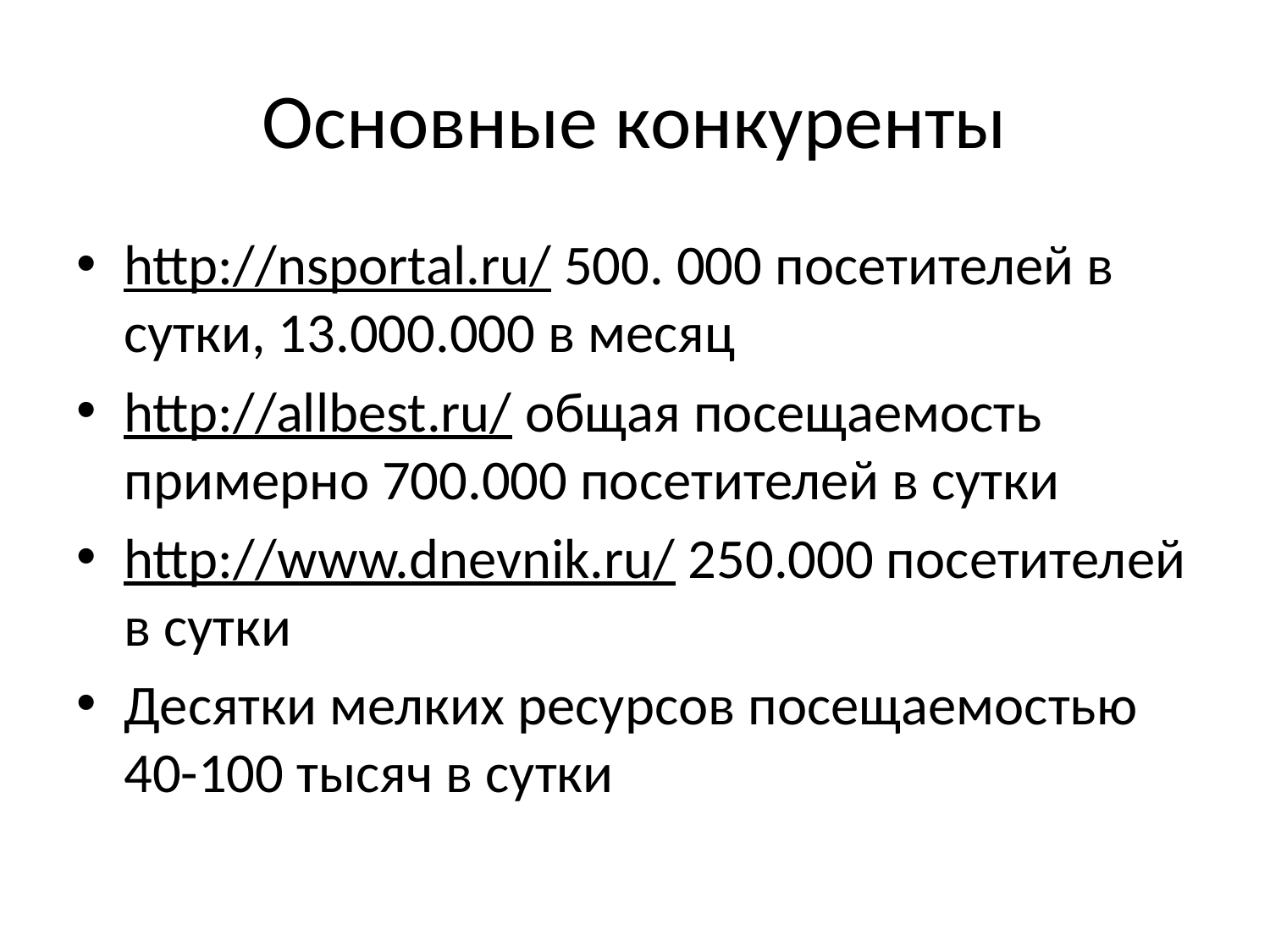

# Основные конкуренты
http://nsportal.ru/ 500. 000 посетителей в сутки, 13.000.000 в месяц
http://allbest.ru/ общая посещаемость примерно 700.000 посетителей в сутки
http://www.dnevnik.ru/ 250.000 посетителей в сутки
Десятки мелких ресурсов посещаемостью 40-100 тысяч в сутки